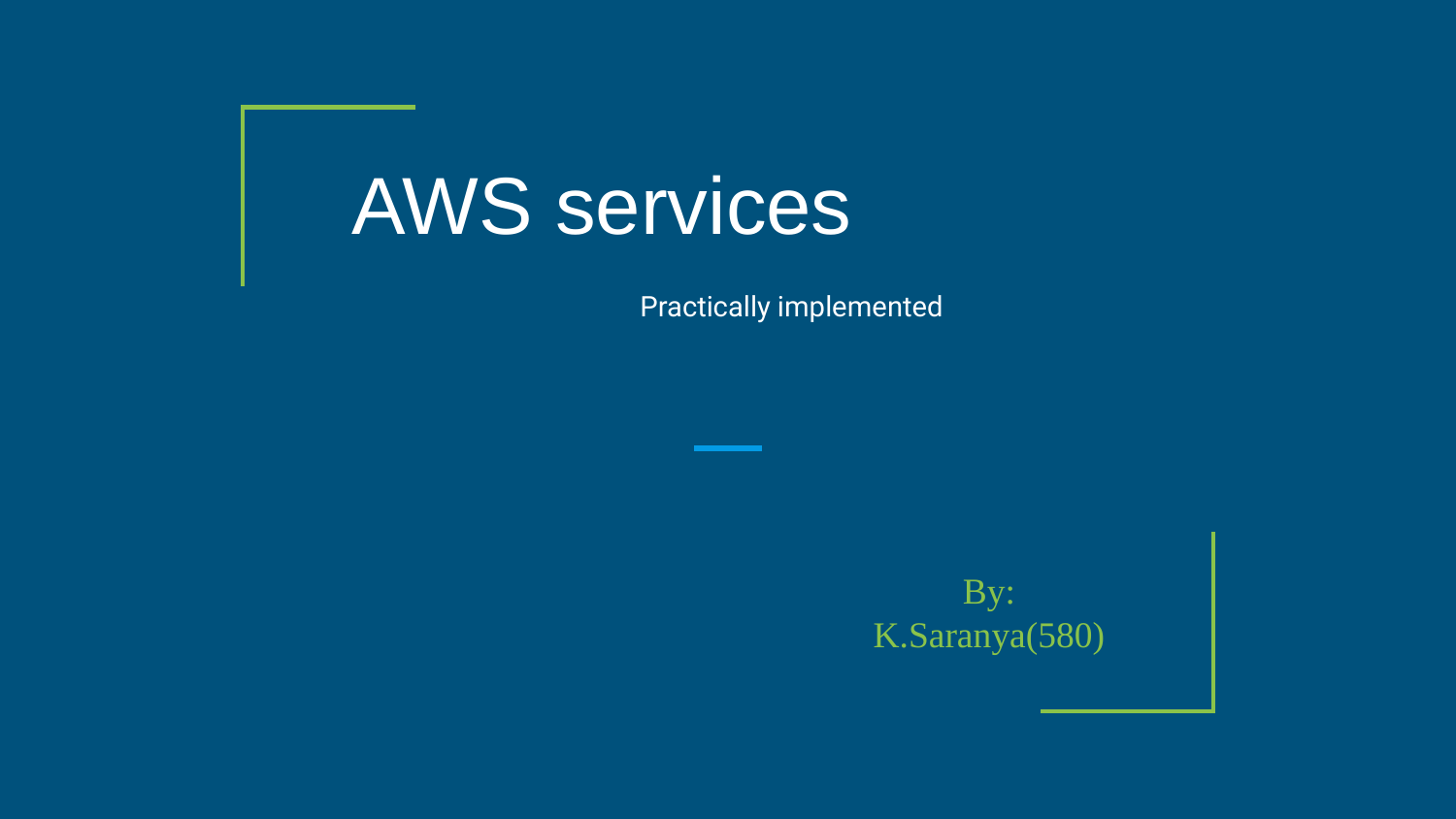

# AWS services
Practically implemented
Practically implemented
By:
K.Saranya(580)